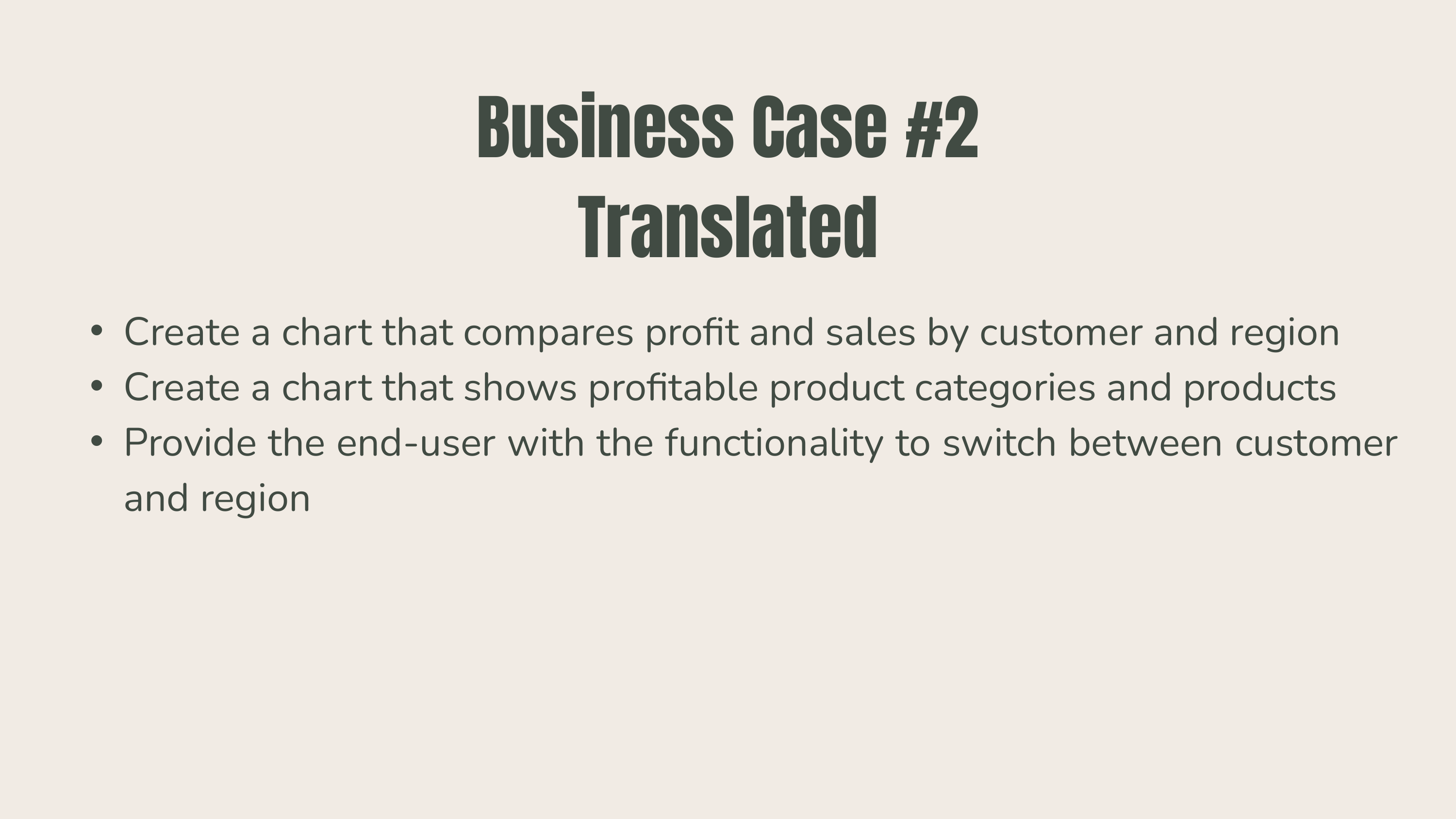

Business Case #2 Translated
Create a chart that compares profit and sales by customer and region
Create a chart that shows profitable product categories and products
Provide the end-user with the functionality to switch between customer and region